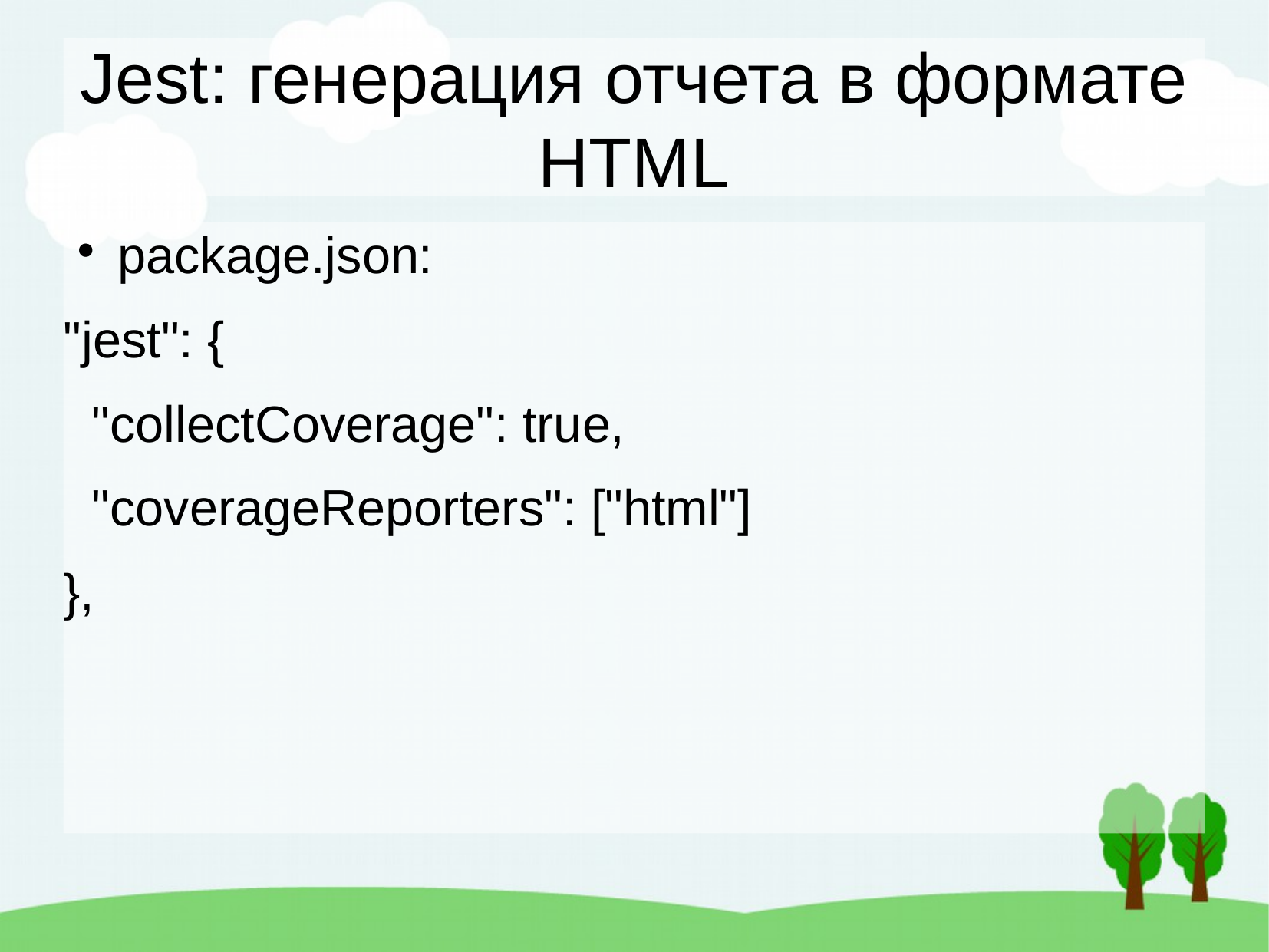

Jest: генерация отчета в формате HTML
package.json:
"jest": {
  "collectCoverage": true,
  "coverageReporters": ["html"]
},